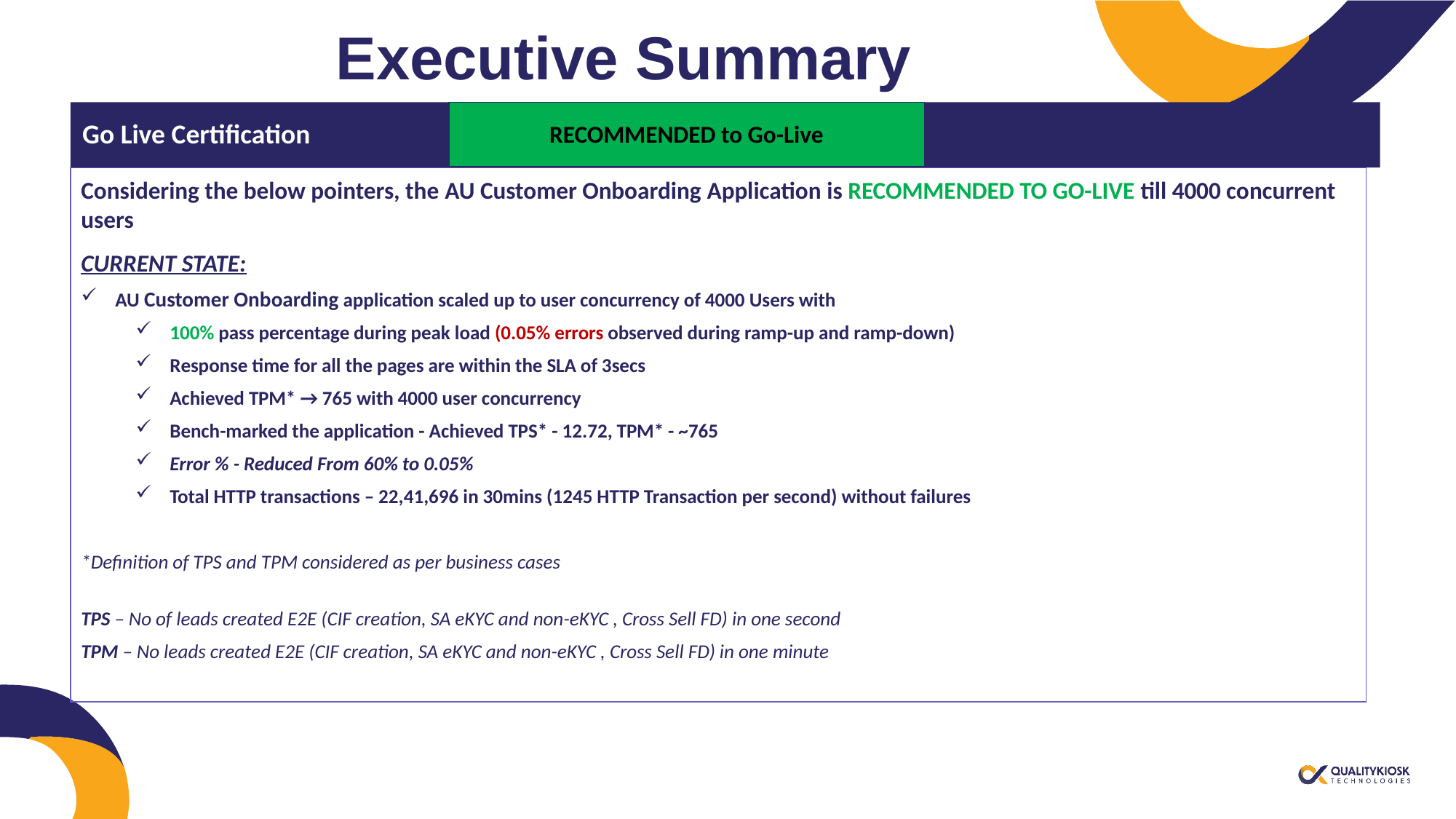

# Executive Summary
Go Live Certification
RECOMMENDED to Go-Live
Considering the below pointers, the AU Customer Onboarding Application is RECOMMENDED TO GO-LIVE till 4000 concurrent users
CURRENT STATE:
AU Customer Onboarding application scaled up to user concurrency of 4000 Users with
100% pass percentage during peak load (0.05% errors observed during ramp-up and ramp-down)
Response time for all the pages are within the SLA of 3secs
Achieved TPM* → 765 with 4000 user concurrency
Bench-marked the application - Achieved TPS* - 12.72, TPM* - ~765
Error % - Reduced From 60% to 0.05%
Total HTTP transactions – 22,41,696 in 30mins (1245 HTTP Transaction per second) without failures

*Definition of TPS and TPM considered as per business cases
TPS – No of leads created E2E (CIF creation, SA eKYC and non-eKYC , Cross Sell FD) in one second
TPM – No leads created E2E (CIF creation, SA eKYC and non-eKYC , Cross Sell FD) in one minute